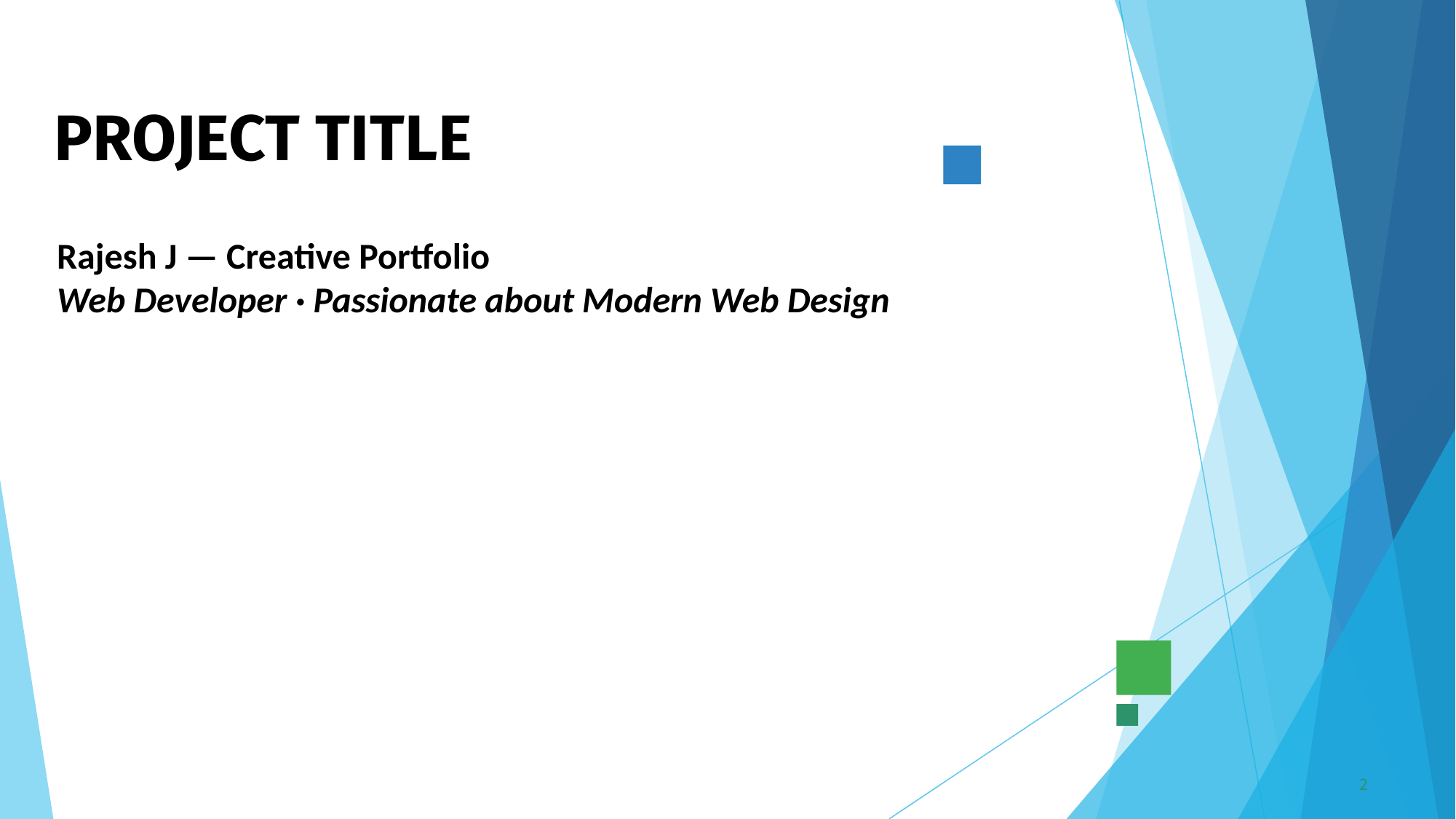

# PROJECT TITLE

Rajesh J — Creative Portfolio
Web Developer · Passionate about Modern Web Design

2